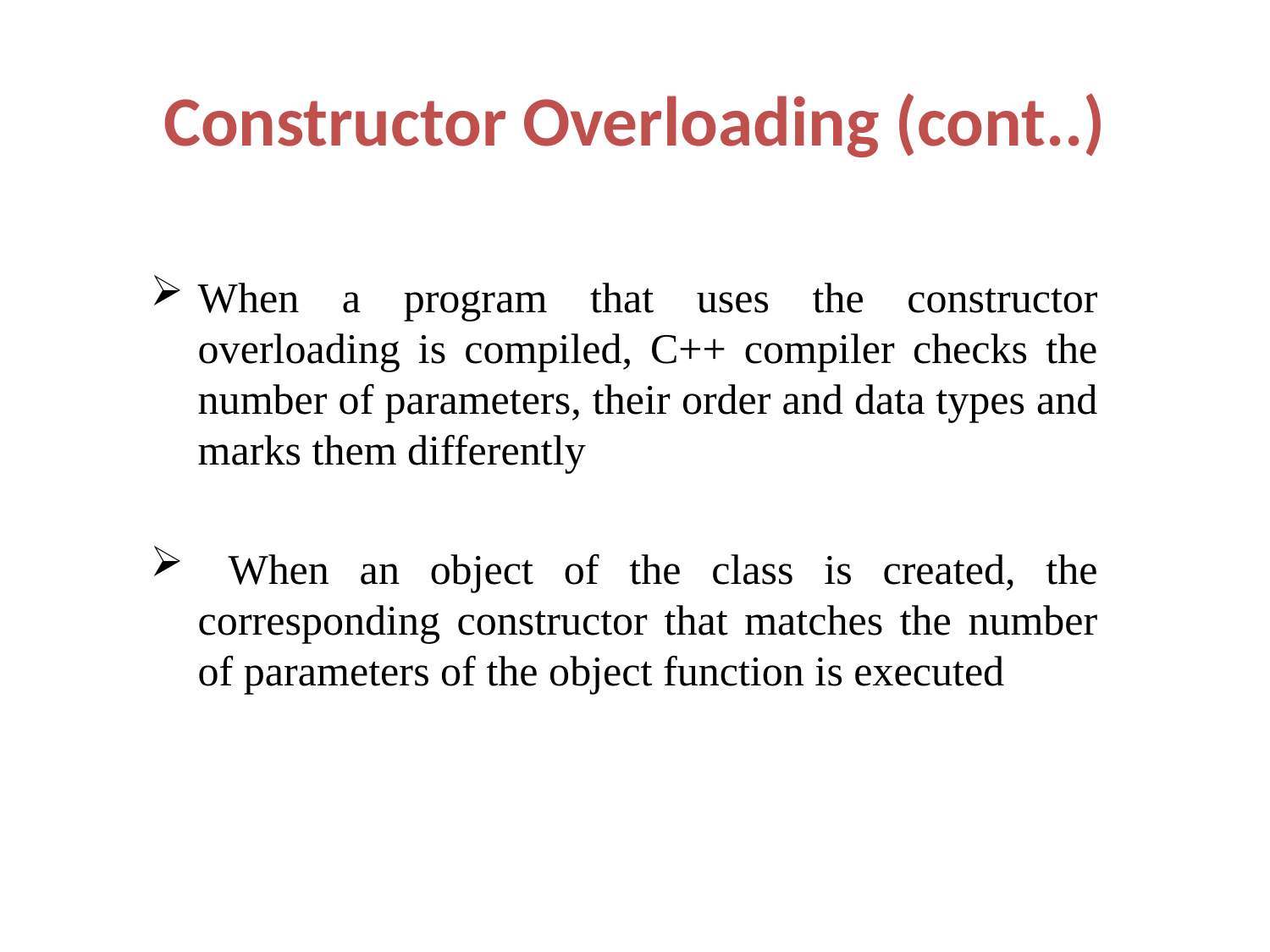

# Constructor Overloading (cont..)
When a program that uses the constructor overloading is compiled, C++ compiler checks the number of parameters, their order and data types and marks them differently

 When an object of the class is created, the corresponding constructor that matches the number of parameters of the object function is executed